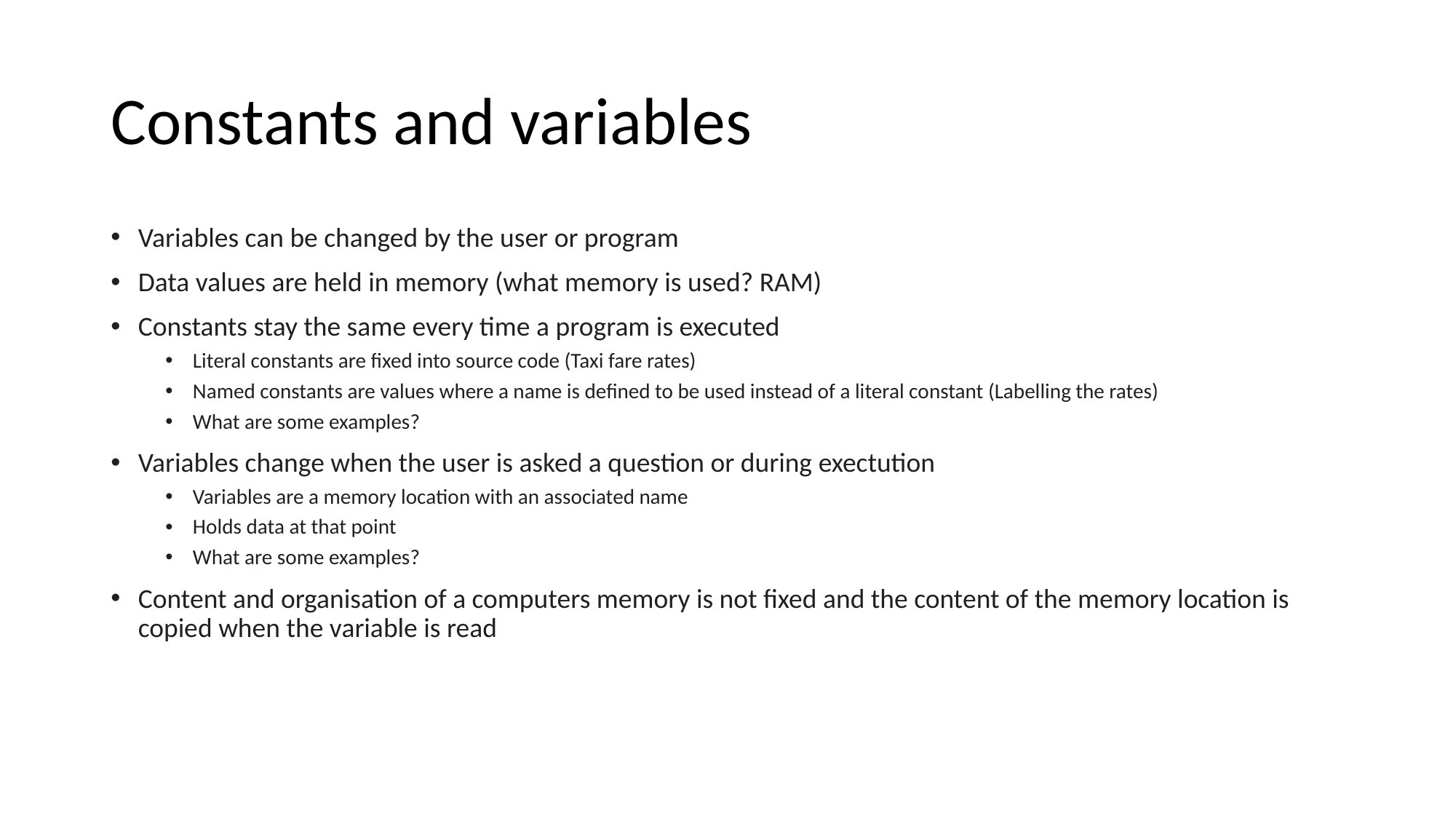

# Constants and variables
Variables can be changed by the user or program
Data values are held in memory (what memory is used? RAM)
Constants stay the same every time a program is executed
Literal constants are fixed into source code (Taxi fare rates)
Named constants are values where a name is defined to be used instead of a literal constant (Labelling the rates)
What are some examples?
Variables change when the user is asked a question or during exectution
Variables are a memory location with an associated name
Holds data at that point
What are some examples?
Content and organisation of a computers memory is not fixed and the content of the memory location is copied when the variable is read